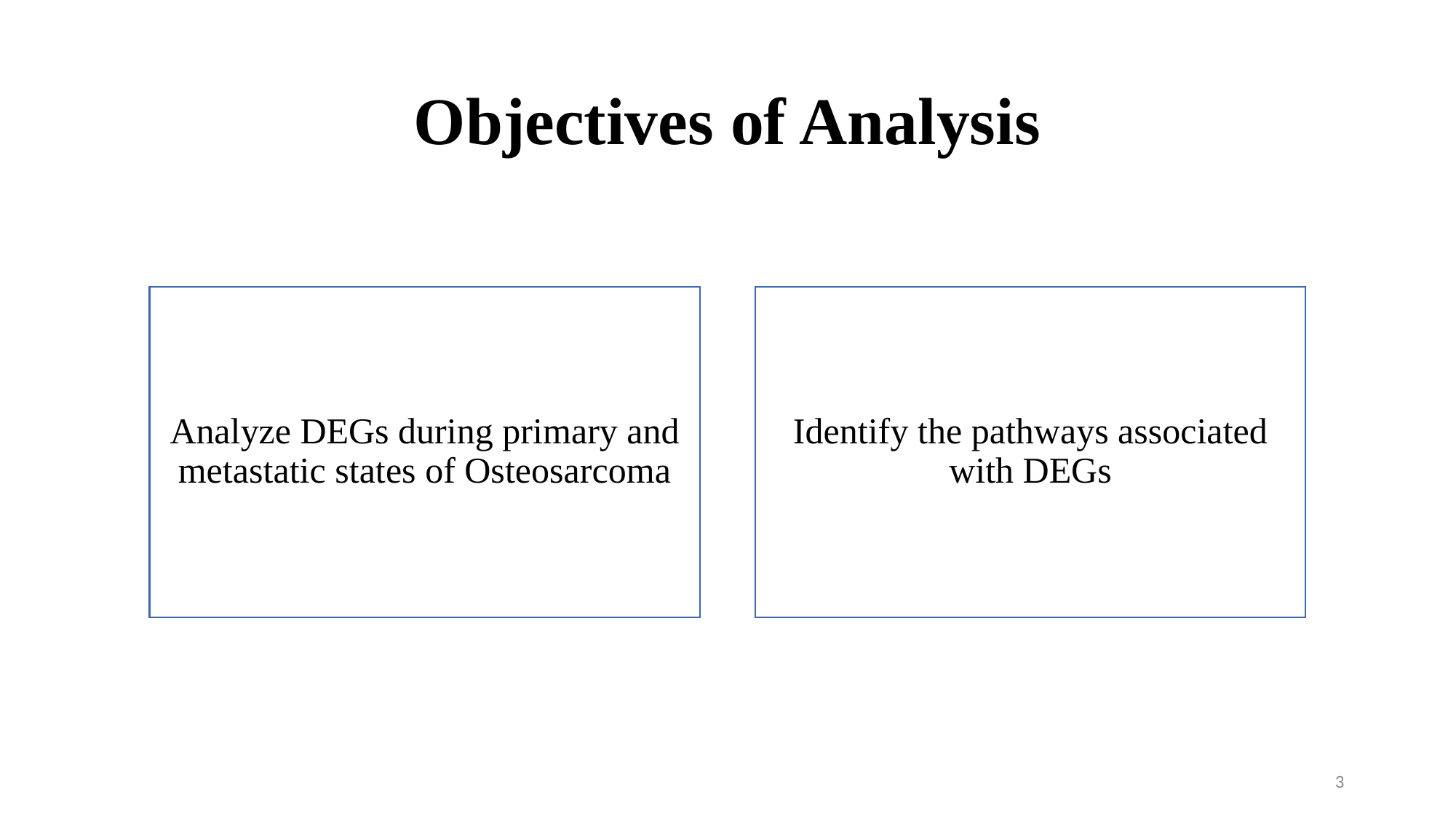

# Objectives of Analysis
Analyze DEGs during primary and metastatic states of Osteosarcoma
Identify the pathways associated with DEGs
3